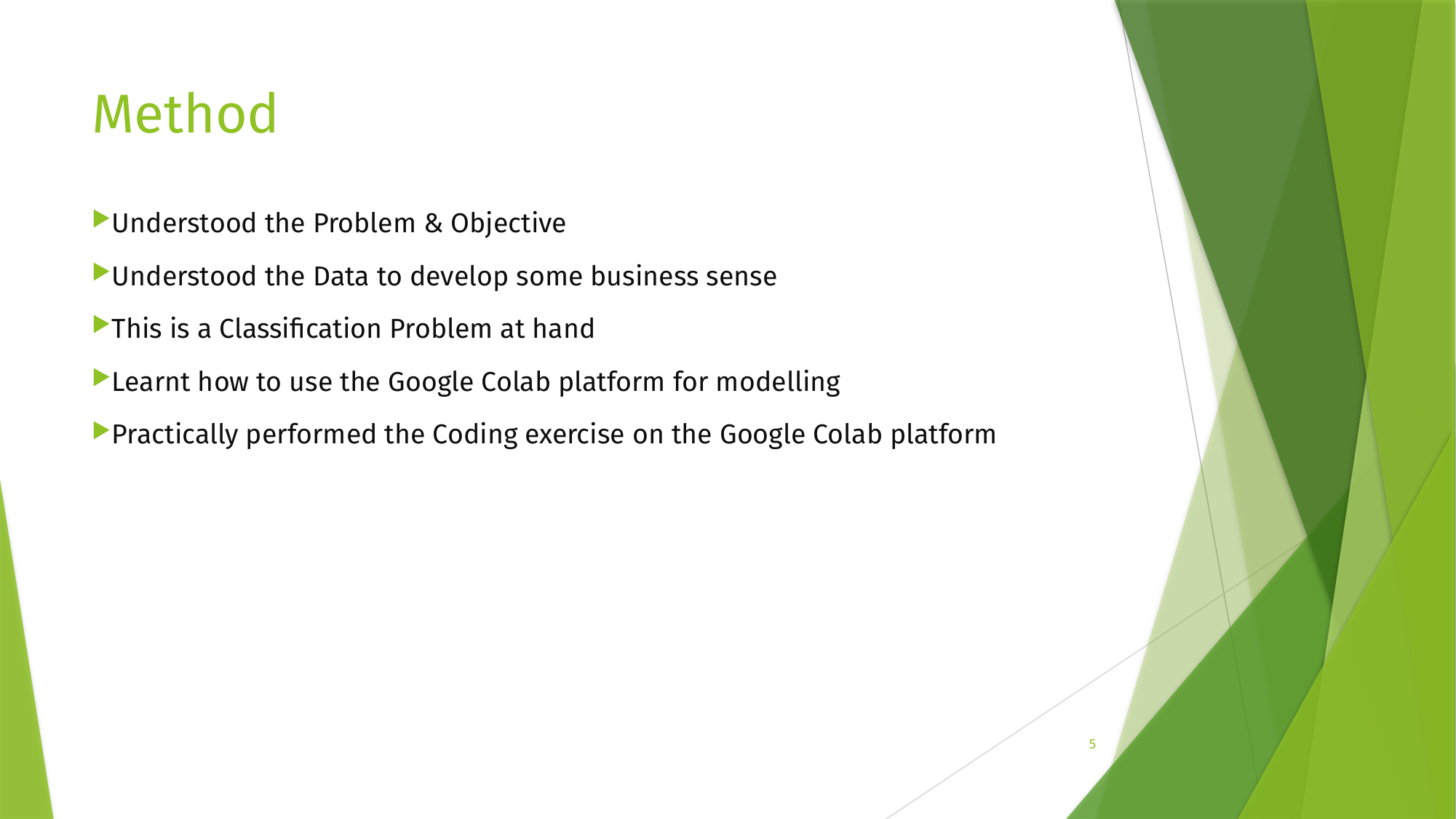

# Method

Understood the Problem & Objective
Understood the Data to develop some business sense
This is a Classification Problem at hand
Learnt how to use the Google Colab platform for modelling
Practically performed the Coding exercise on the Google Colab platform
5